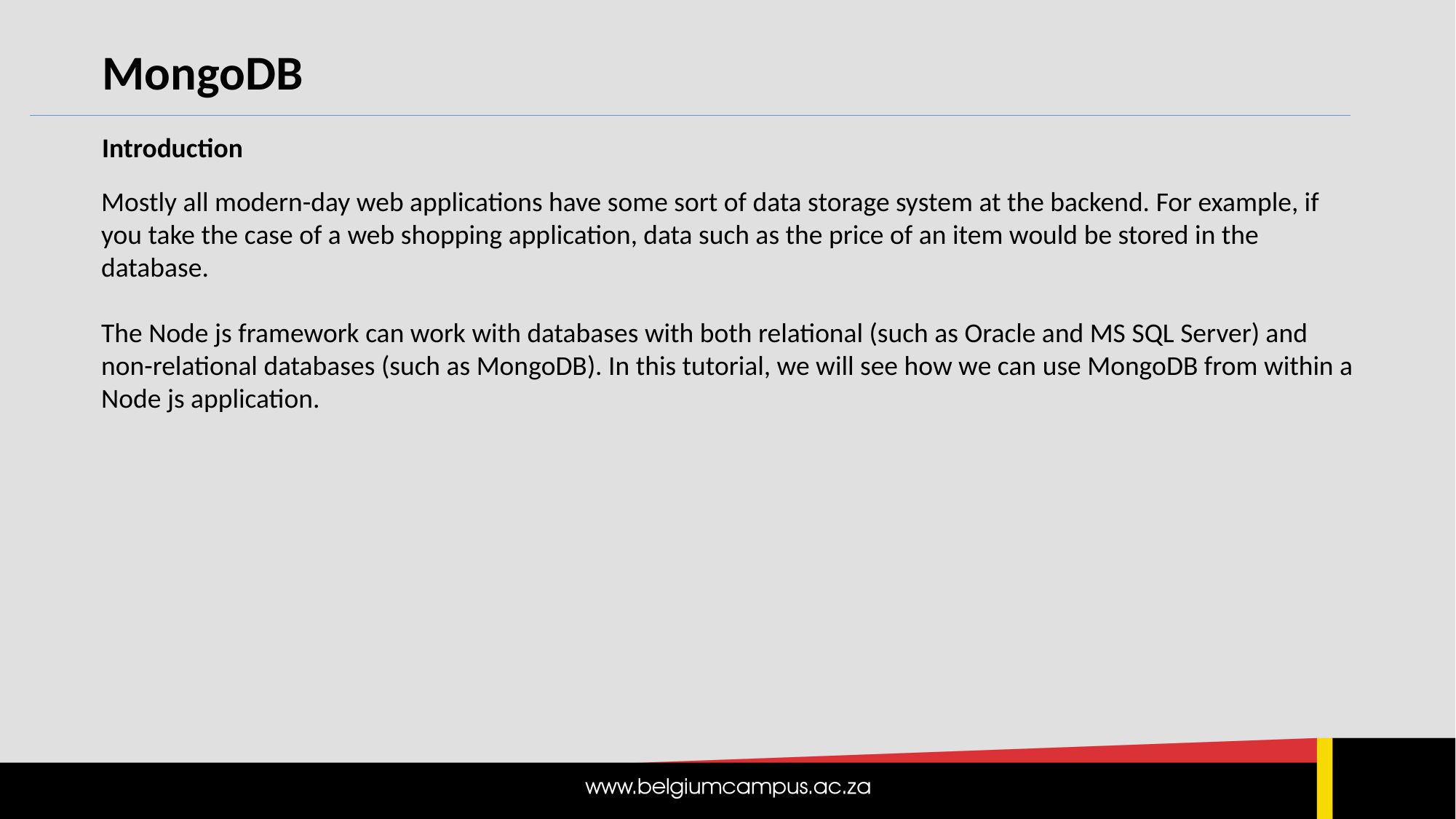

MongoDB
Introduction
Mostly all modern-day web applications have some sort of data storage system at the backend. For example, if you take the case of a web shopping application, data such as the price of an item would be stored in the database.

The Node js framework can work with databases with both relational (such as Oracle and MS SQL Server) and non-relational databases (such as MongoDB). In this tutorial, we will see how we can use MongoDB from within a Node js application.